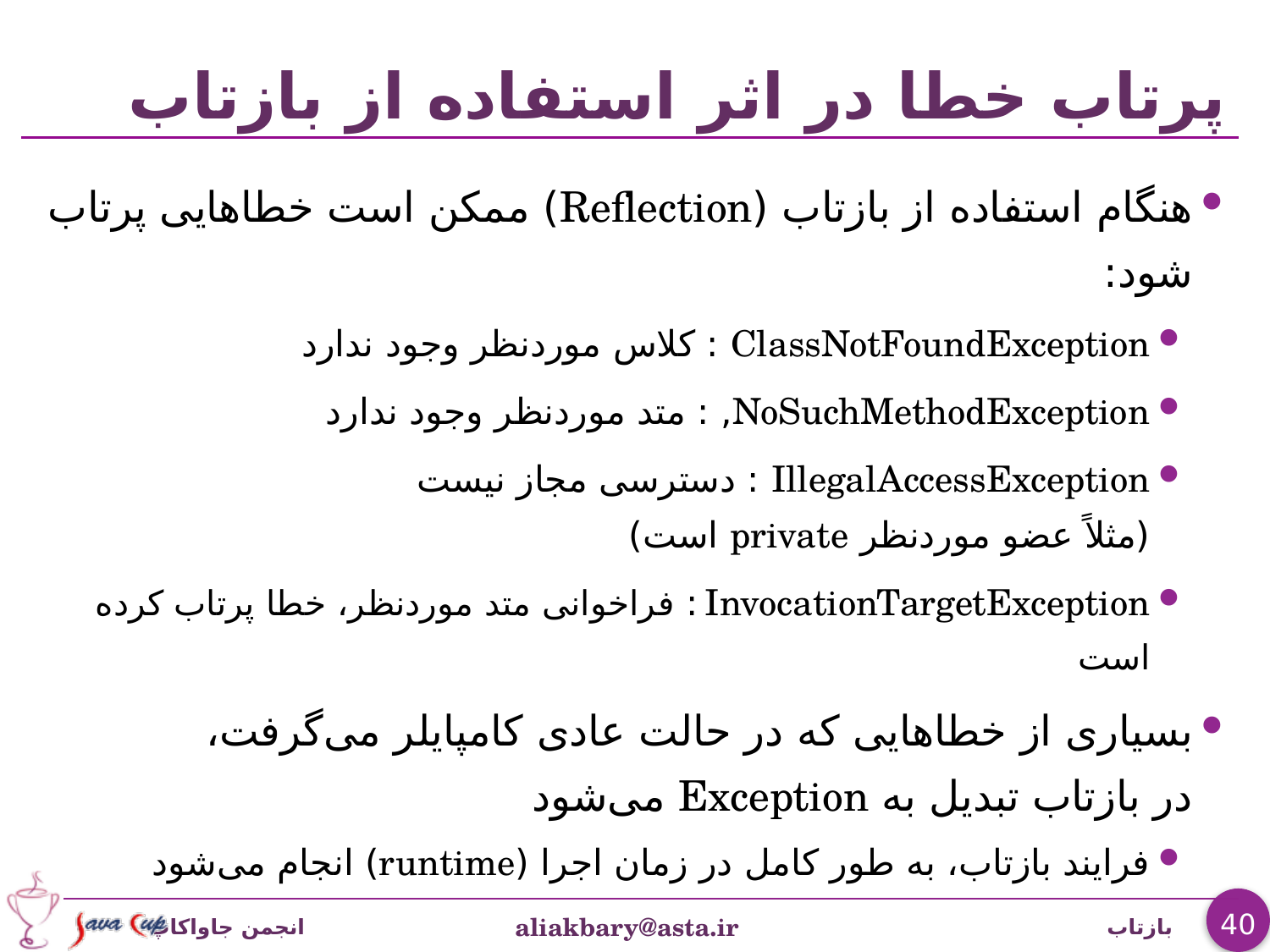

# پرتاب خطا در اثر استفاده از بازتاب
هنگام استفاده از بازتاب (Reflection) ممکن است خطاهایی پرتاب شود:
ClassNotFoundException : کلاس موردنظر وجود ندارد
NoSuchMethodException, : متد موردنظر وجود ندارد
IllegalAccessException : دسترسی مجاز نیست
(مثلاً عضو موردنظر private است)
InvocationTargetException : فراخوانی متد موردنظر، خطا پرتاب کرده است
بسياری از خطاهایی که در حالت عادی کامپایلر می‌گرفت،
در بازتاب تبدیل به Exception می‌شود
فرایند بازتاب، به طور کامل در زمان اجرا (runtime) انجام می‌شود